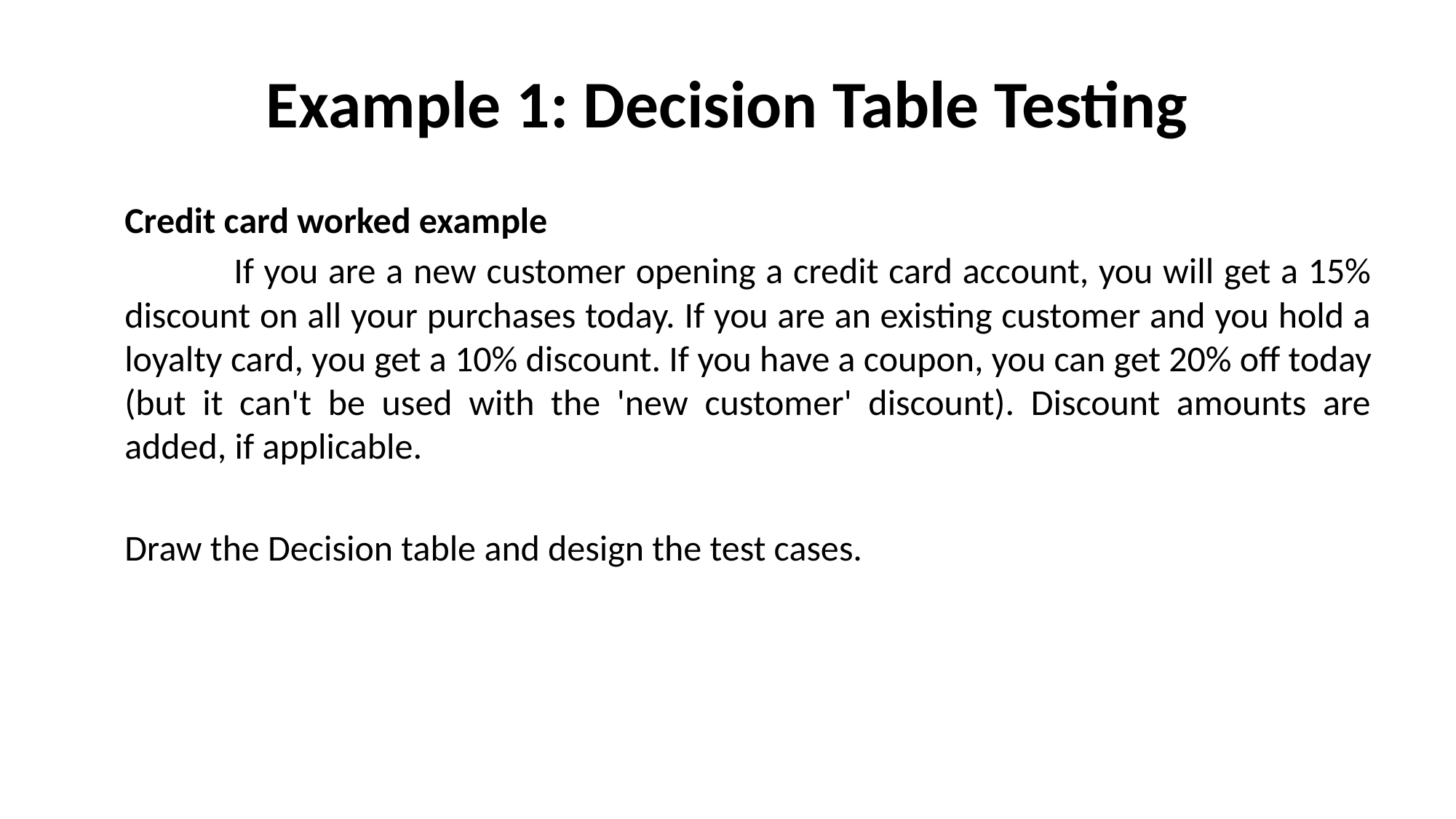

# Example 1: Decision Table Testing
	Credit card worked example
		If you are a new customer opening a credit card account, you will get a 15% discount on all your purchases today. If you are an existing customer and you hold a loyalty card, you get a 10% discount. If you have a coupon, you can get 20% off today (but it can't be used with the 'new customer' discount). Discount amounts are added, if applicable.

	Draw the Decision table and design the test cases.